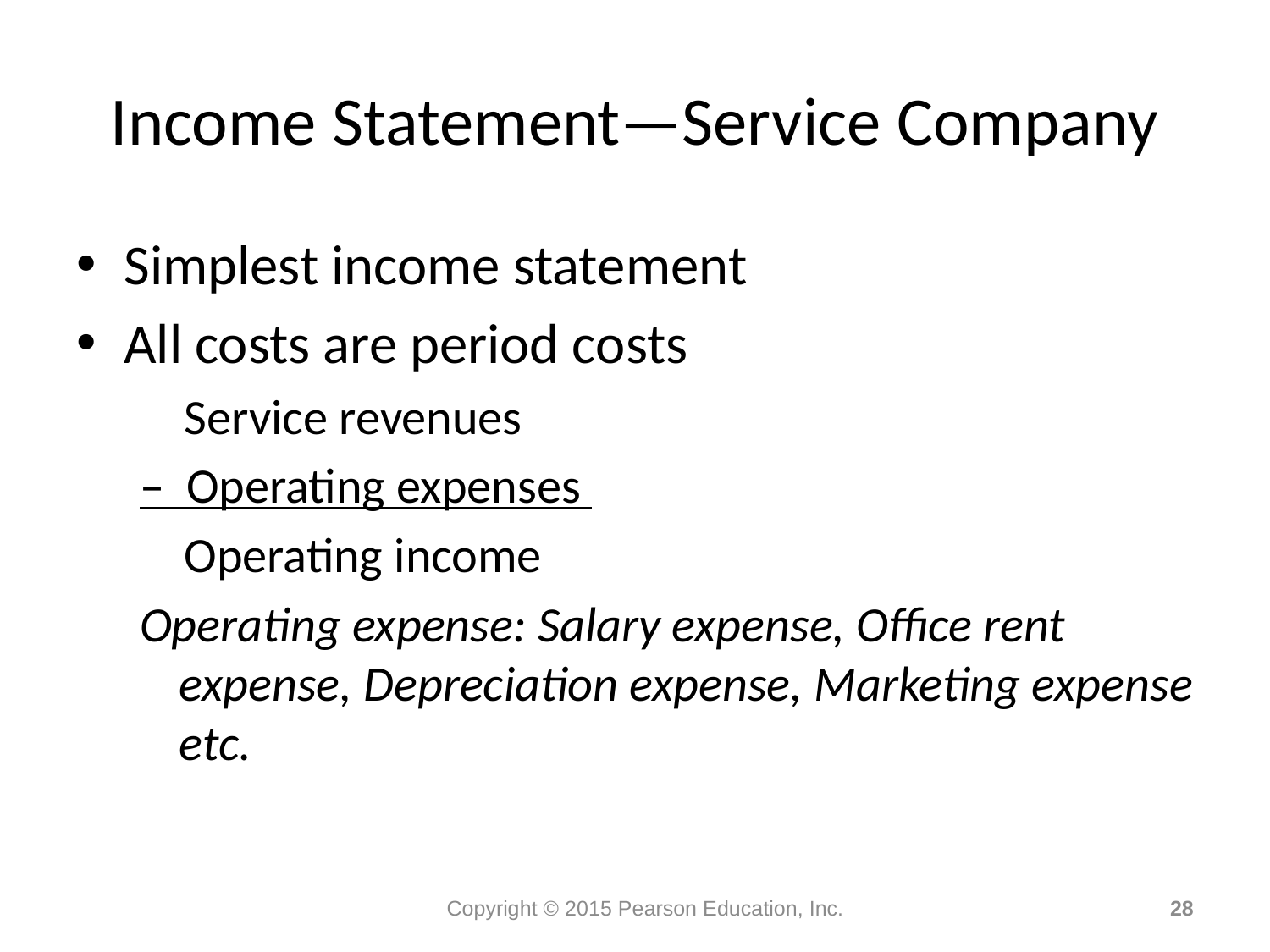

# Income Statement—Service Company
Simplest income statement
All costs are period costs
    Service revenues
–  Operating expenses
    Operating income
Operating expense: Salary expense, Office rent expense, Depreciation expense, Marketing expense etc.
Copyright © 2015 Pearson Education, Inc.
28